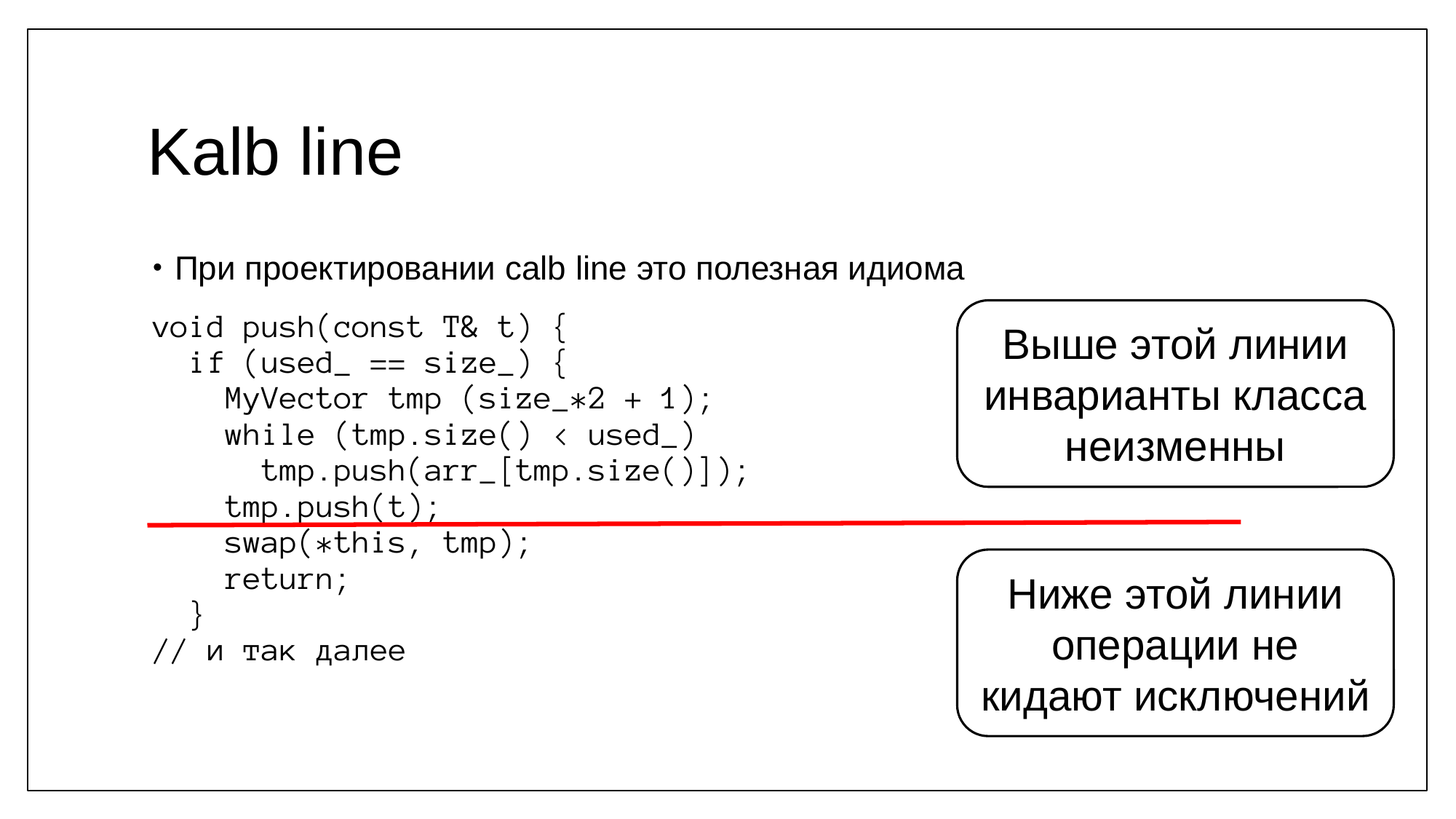

# Kalb line
При проектировании calb line это полезная идиома
void push(const T& t) {
  if (used_ == size_) {
    MyVector tmp (size_*2 + 1);
    while (tmp.size() < used_)
      tmp.push(arr_[tmp.size()]);
    tmp.push(t);
    swap(*this, tmp);
    return;
  }
// и так далее
Выше этой линии инварианты класса неизменны
Ниже этой линии операции не кидают исключений